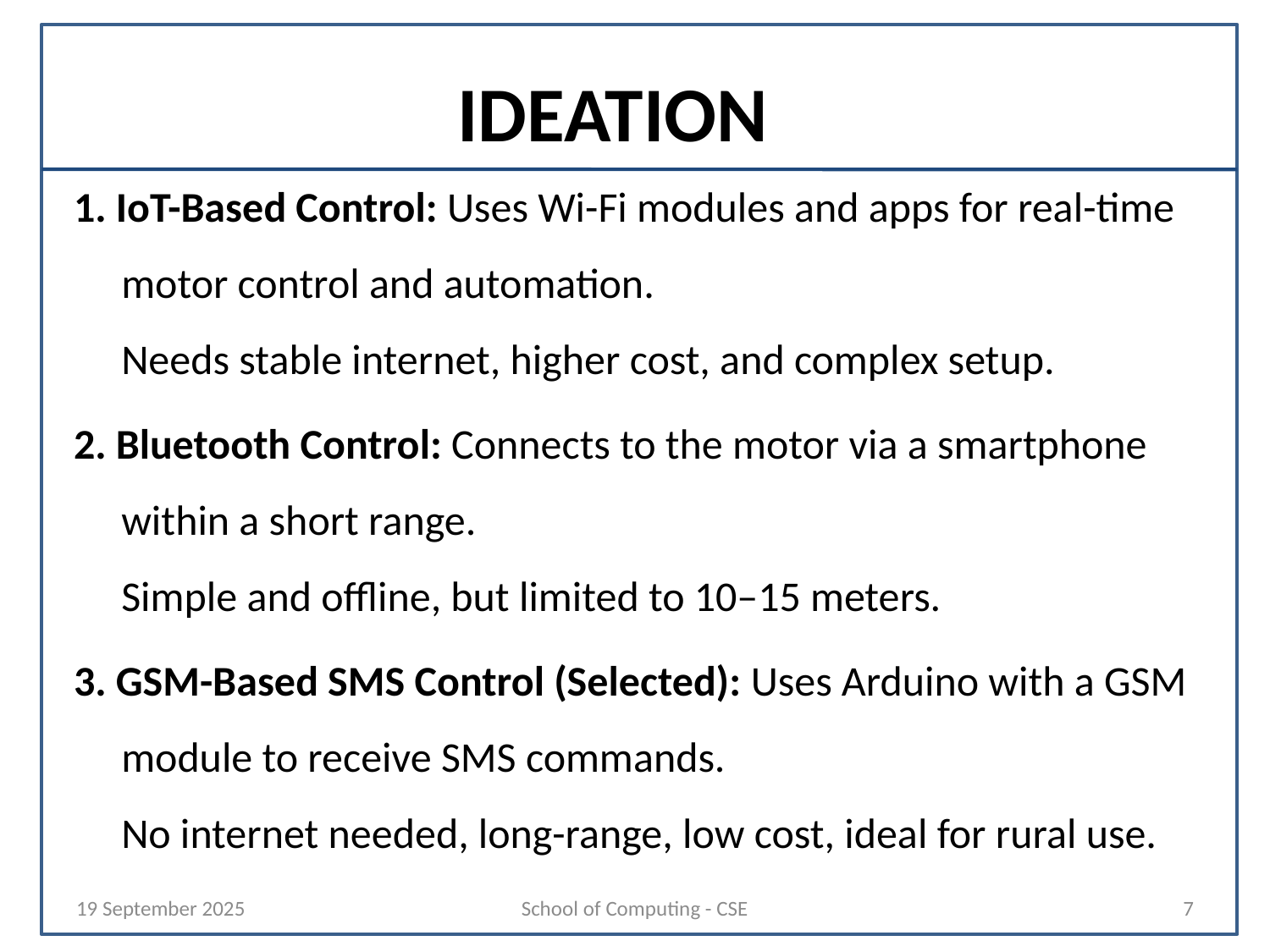

# IDEATION
1. IoT-Based Control: Uses Wi-Fi modules and apps for real-time motor control and automation.
Needs stable internet, higher cost, and complex setup.
2. Bluetooth Control: Connects to the motor via a smartphone within a short range.
Simple and offline, but limited to 10–15 meters.
3. GSM-Based SMS Control (Selected): Uses Arduino with a GSM module to receive SMS commands.
No internet needed, long-range, low cost, ideal for rural use.
19 September 2025
School of Computing - CSE
7